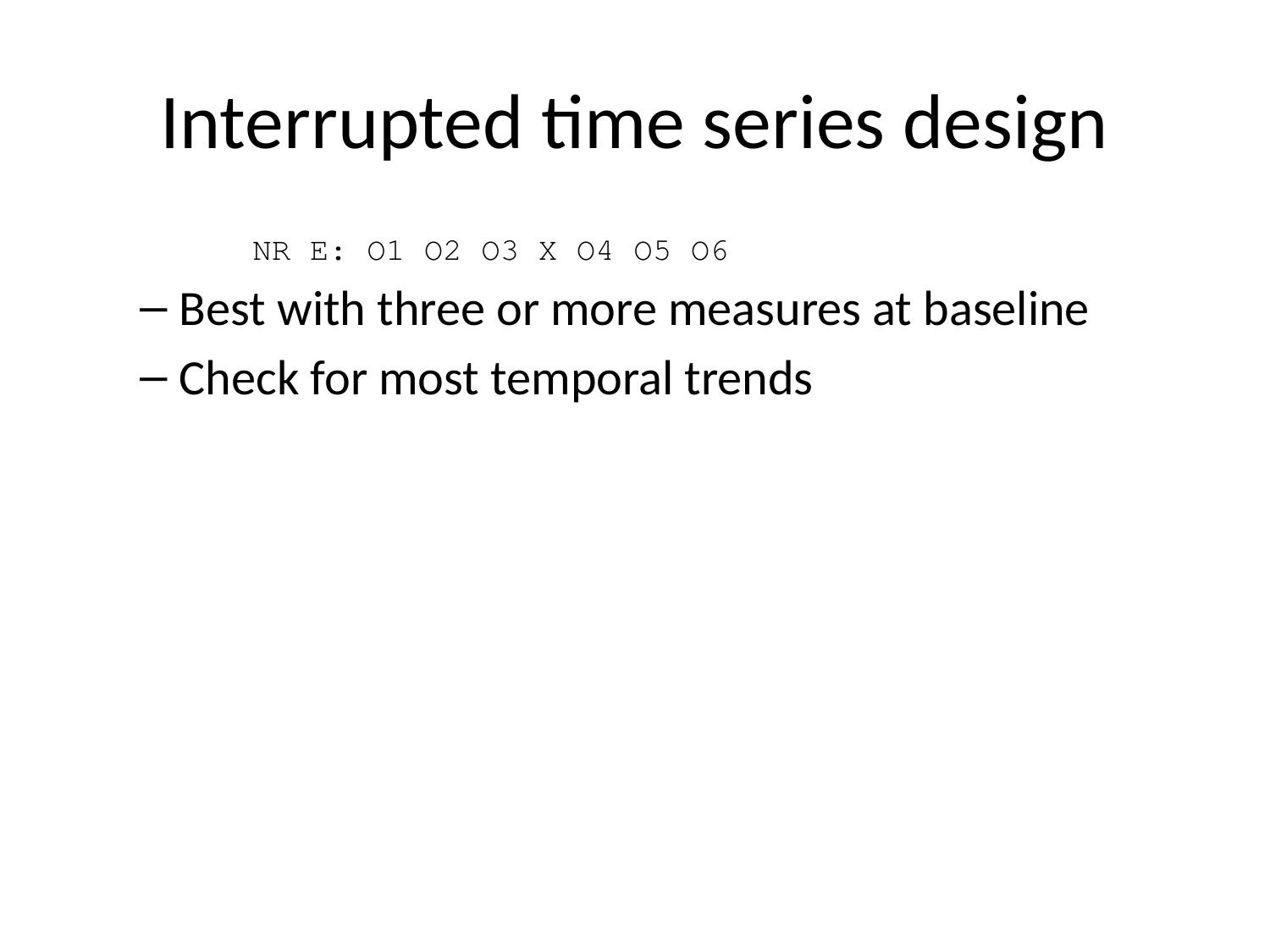

# Interrupted time series design
NR E: O1 O2 O3 X O4 O5 O6
Best with three or more measures at baseline
Check for most temporal trends